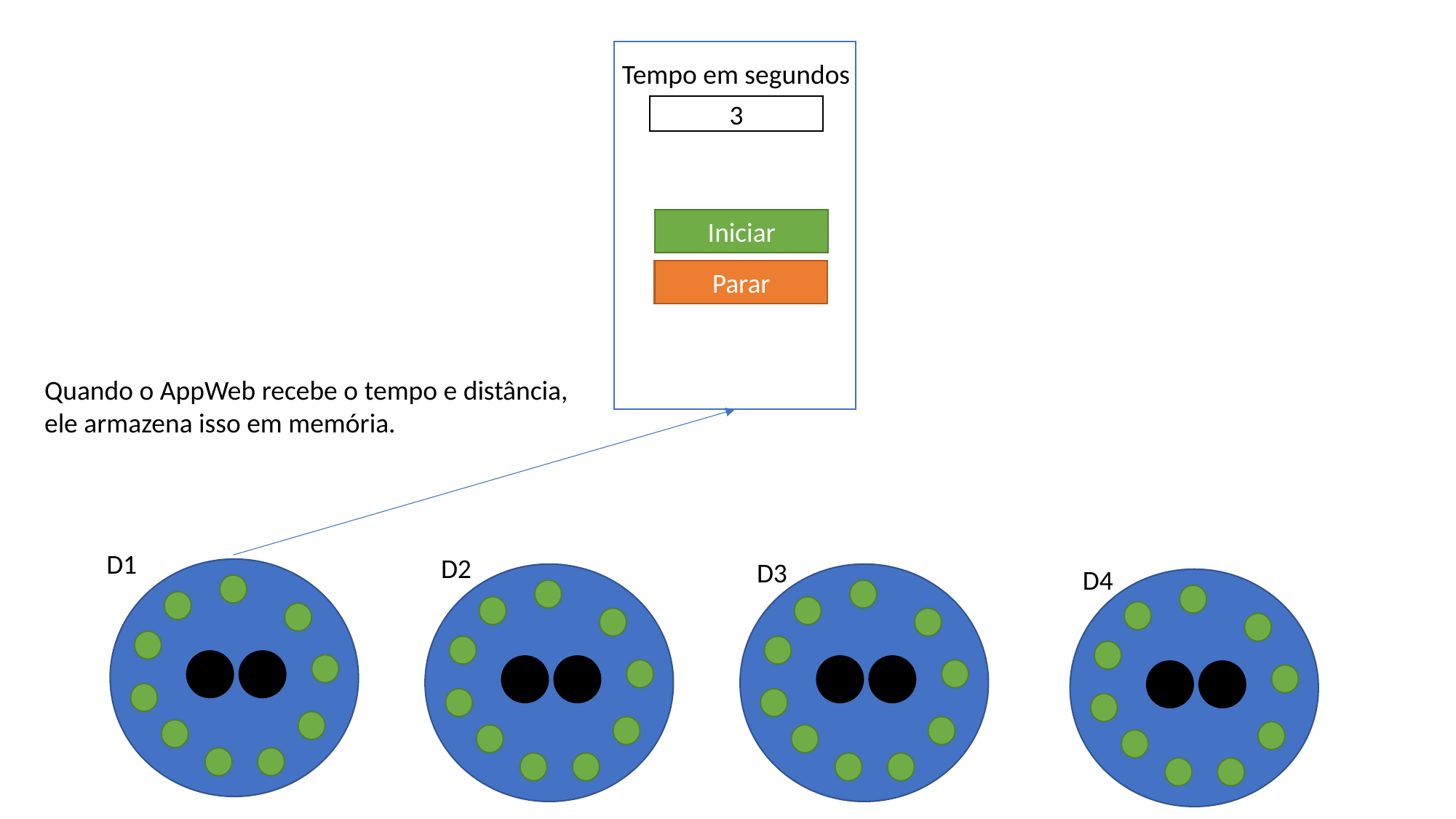

Tempo em segundos
3
Iniciar
Parar
Quando o AppWeb recebe o tempo e distância, ele armazena isso em memória.

D1
D2
D3
D4